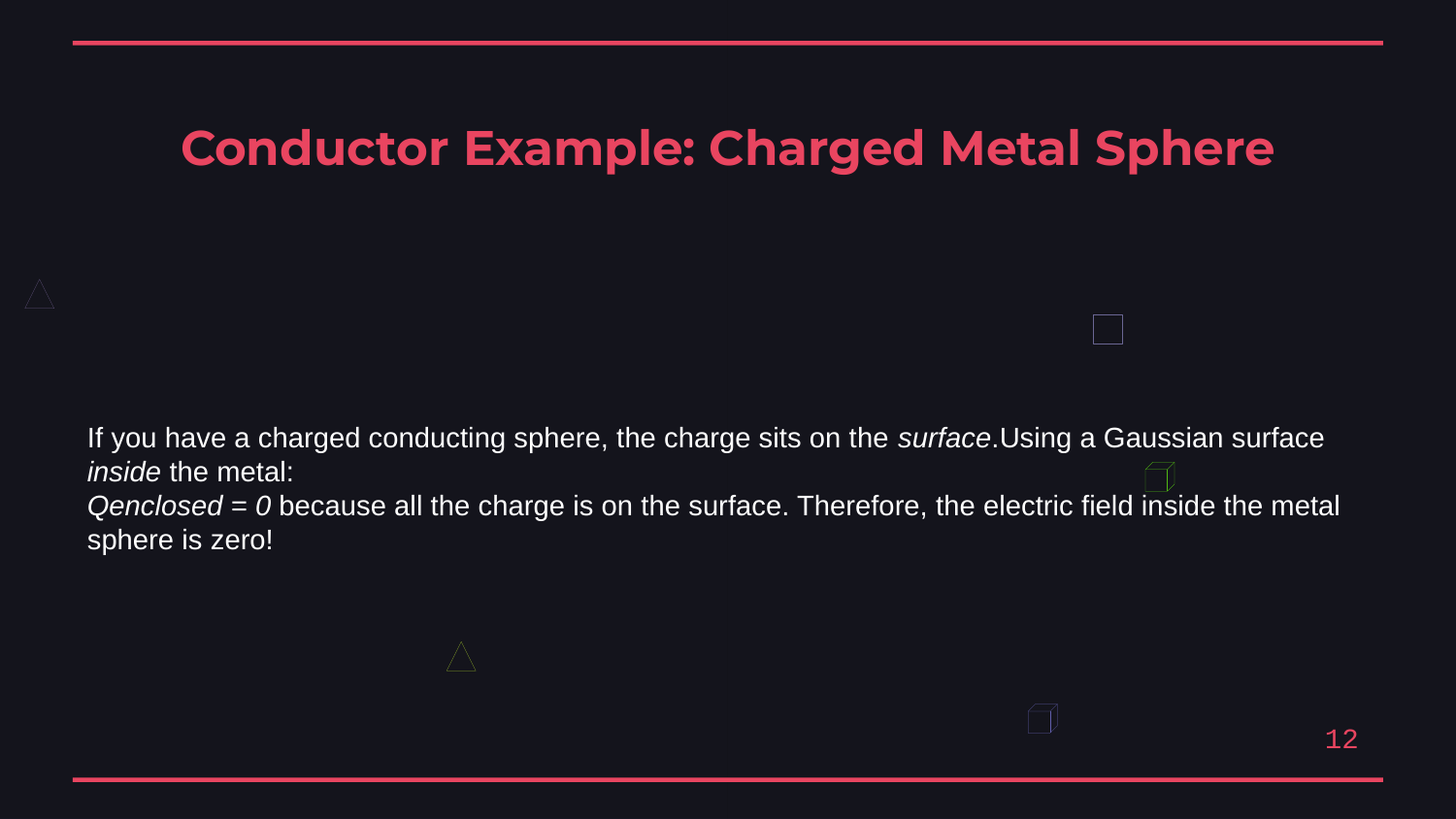

Conductor Example: Charged Metal Sphere
If you have a charged conducting sphere, the charge sits on the surface.Using a Gaussian surface inside the metal:
Qenclosed = 0 because all the charge is on the surface. Therefore, the electric field inside the metal sphere is zero!

12